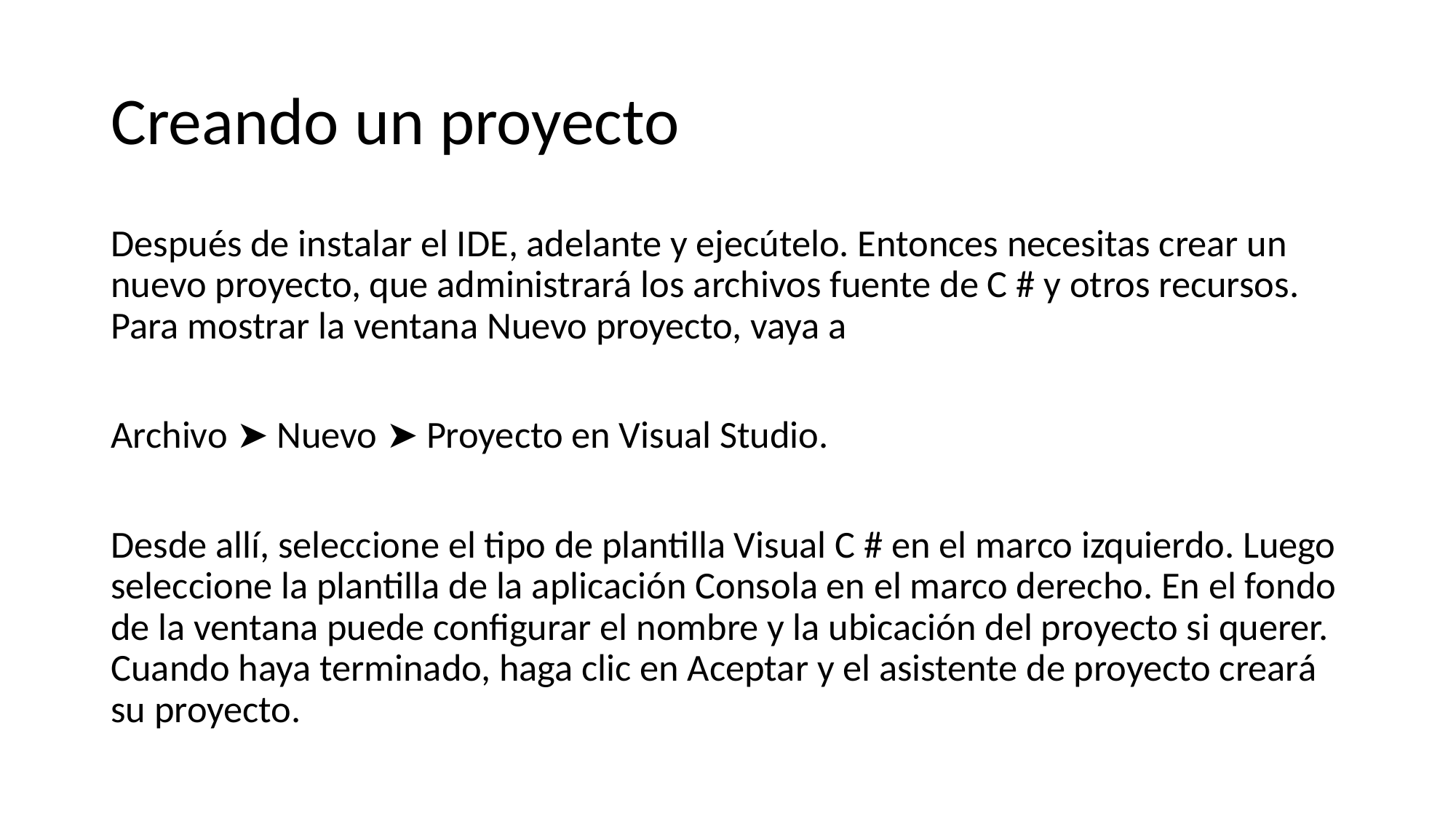

# Creando un proyecto
Después de instalar el IDE, adelante y ejecútelo. Entonces necesitas crear un nuevo proyecto, que administrará los archivos fuente de C # y otros recursos. Para mostrar la ventana Nuevo proyecto, vaya a

Archivo ➤ Nuevo ➤ Proyecto en Visual Studio.

Desde allí, seleccione el tipo de plantilla Visual C # en el marco izquierdo. Luego seleccione la plantilla de la aplicación Consola en el marco derecho. En el fondo de la ventana puede configurar el nombre y la ubicación del proyecto si querer. Cuando haya terminado, haga clic en Aceptar y el asistente de proyecto creará su proyecto.